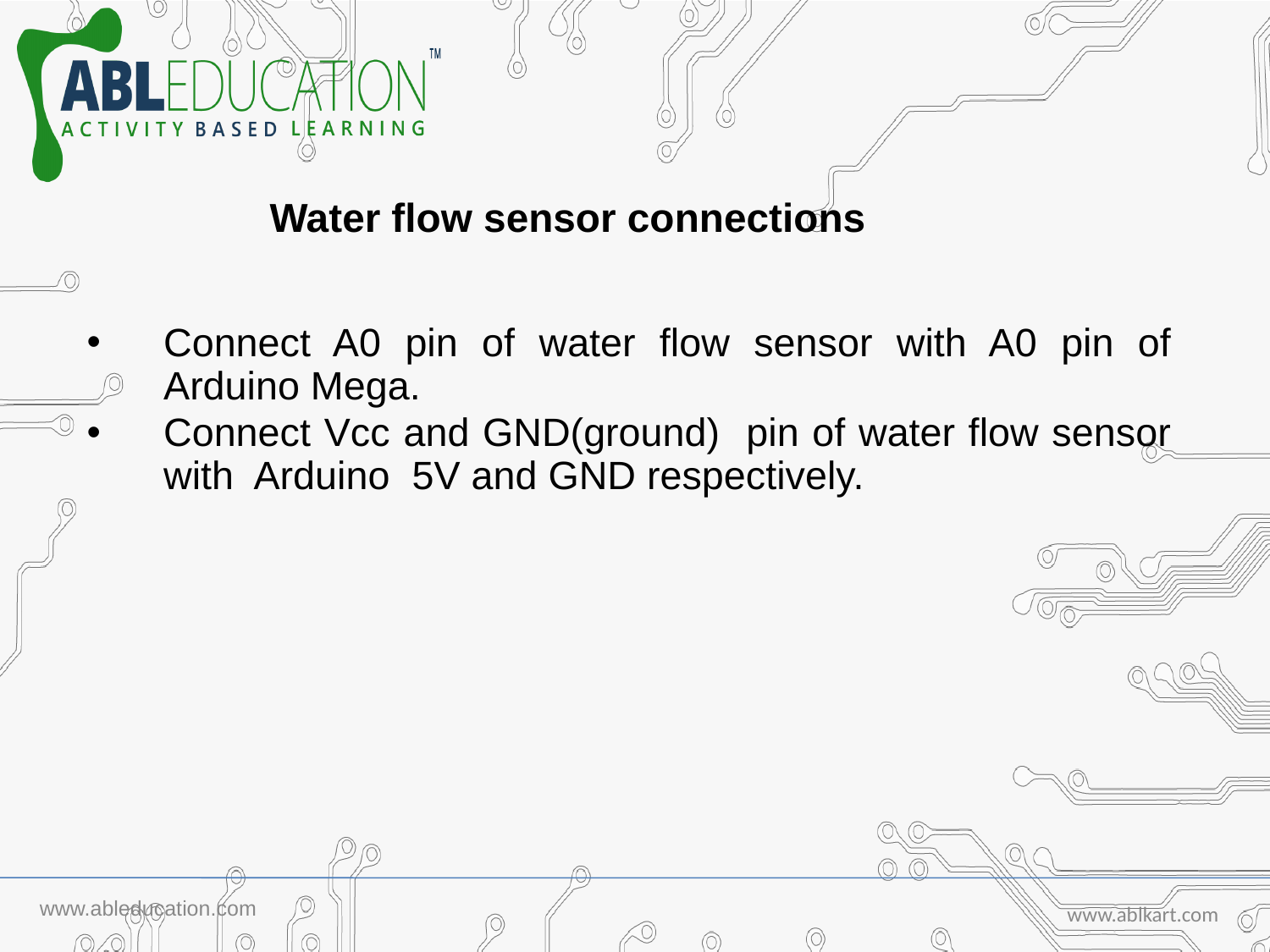

# Water flow sensor connections

Connect A0 pin of water flow sensor with A0 pin of Arduino Mega.
Connect Vcc and GND(ground)  pin of water flow sensor with  Arduino  5V and GND respectively.

www.ableducation.com
www.ablkart.com